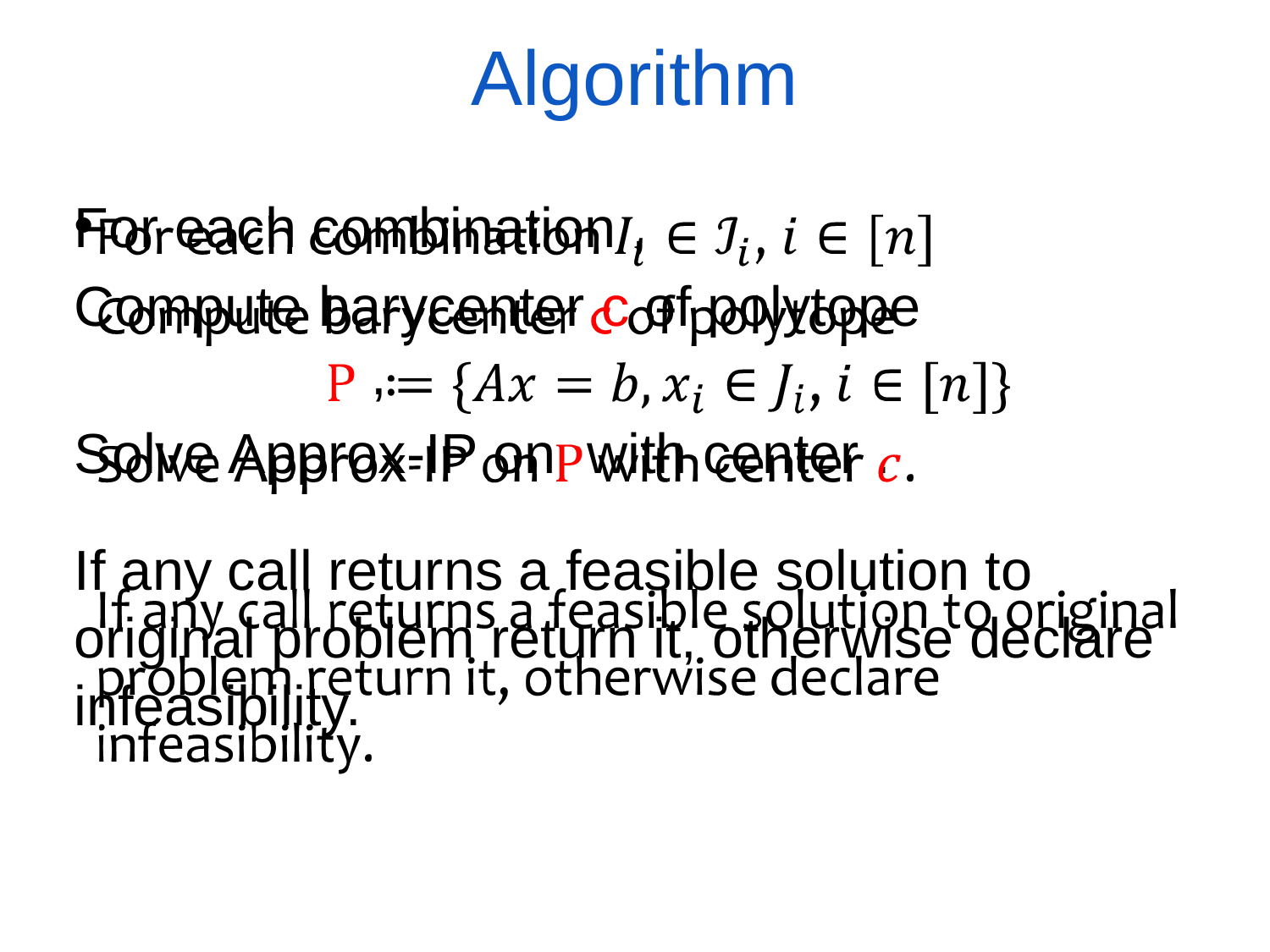

Algorithm
For each combination ,
Compute barycenter c of polytope
                   ,
Solve Approx-IP on  with center .
If any call returns a feasible solution to original problem return it, otherwise declare infeasibility.